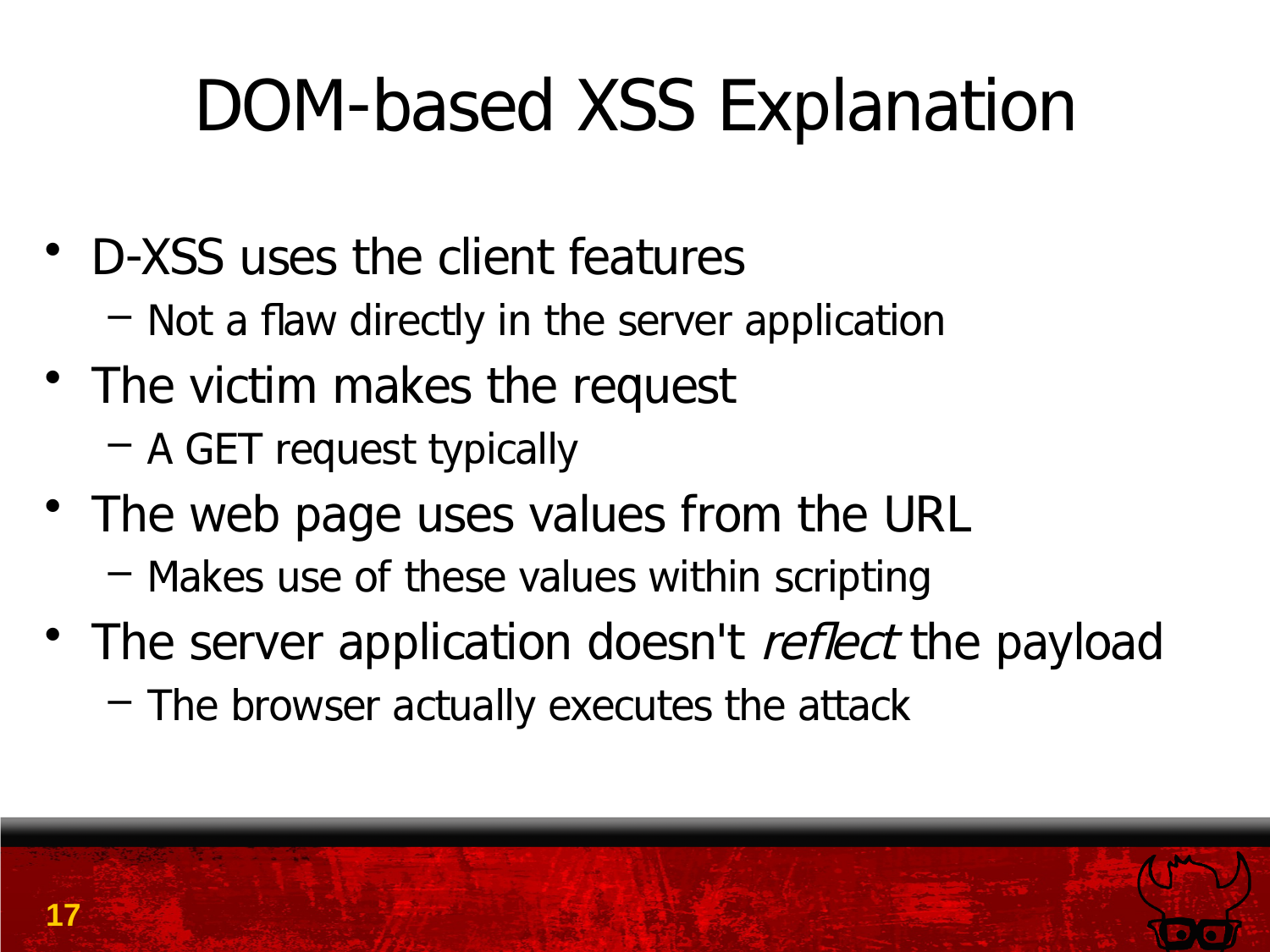

# DOM-based XSS Explanation
D-XSS uses the client features
Not a flaw directly in the server application
The victim makes the request
A GET request typically
The web page uses values from the URL
Makes use of these values within scripting
The server application doesn't reflect the payload
The browser actually executes the attack